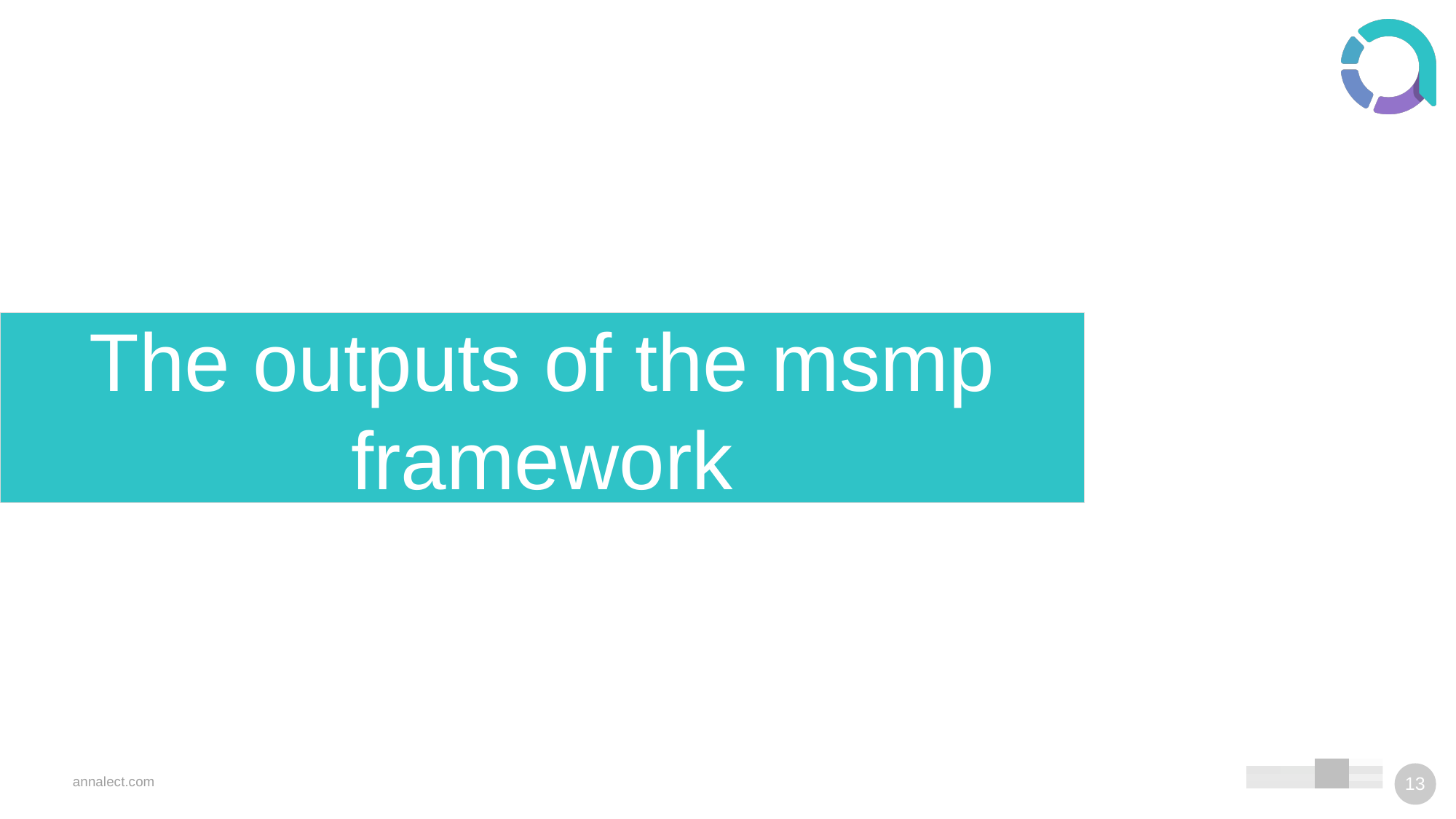

The outputs of the msmp framework
annalect.com
13